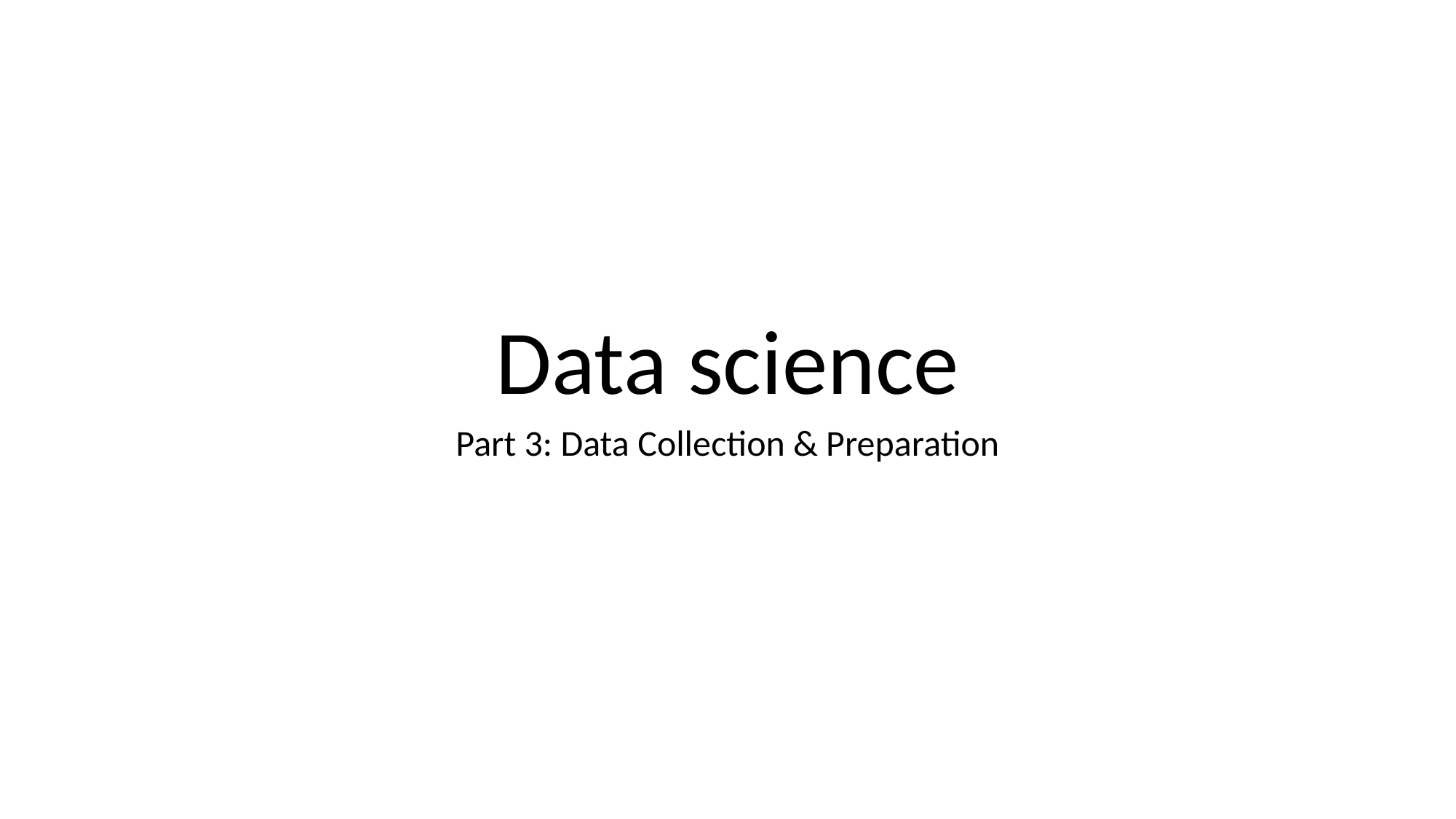

# Data science
Part 3: Data Collection & Preparation